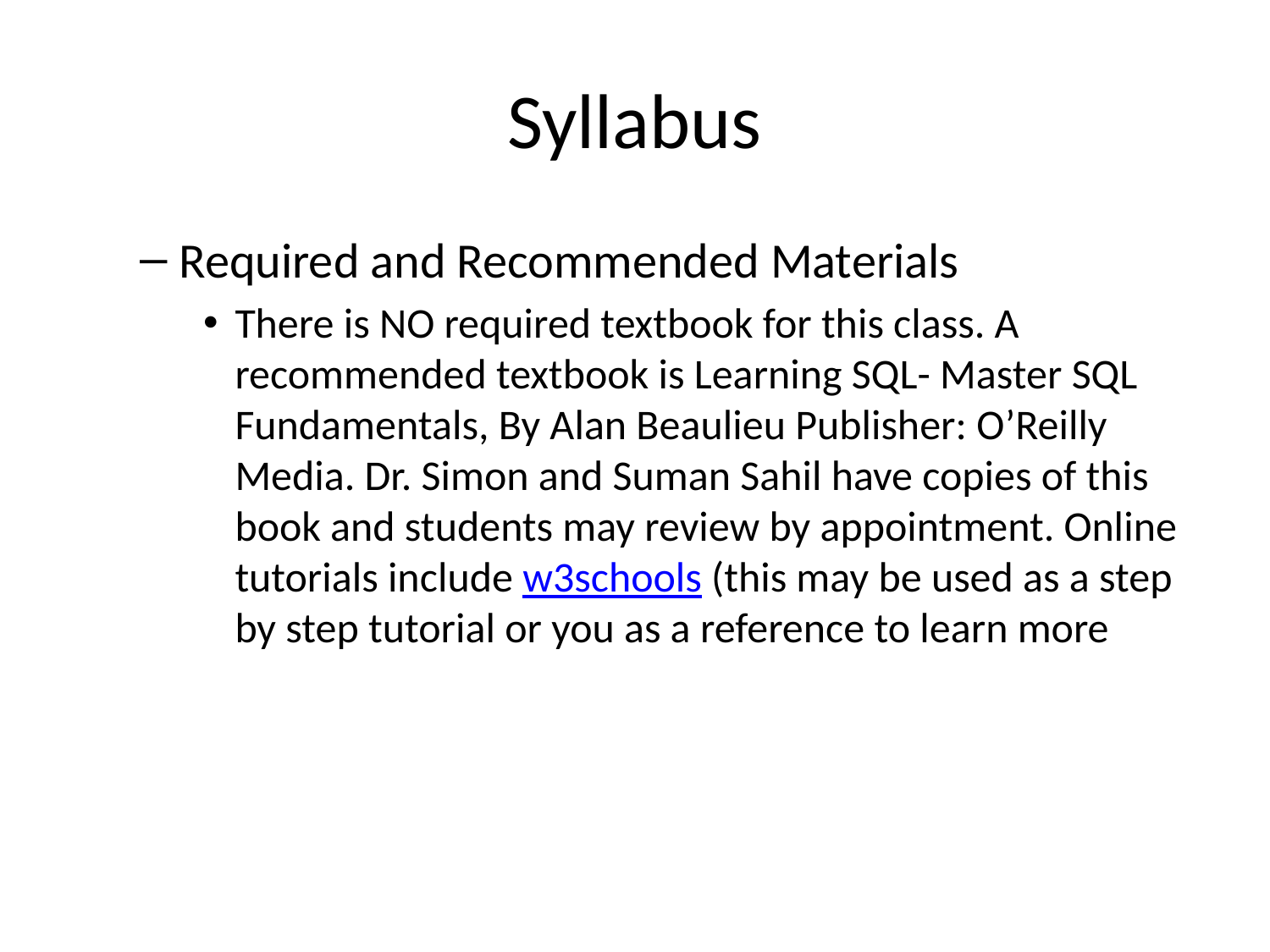

# Syllabus
Required and Recommended Materials
There is NO required textbook for this class. A recommended textbook is Learning SQL- Master SQL Fundamentals, By Alan Beaulieu Publisher: O’Reilly Media. Dr. Simon and Suman Sahil have copies of this book and students may review by appointment. Online tutorials include w3schools (this may be used as a step by step tutorial or you as a reference to learn more